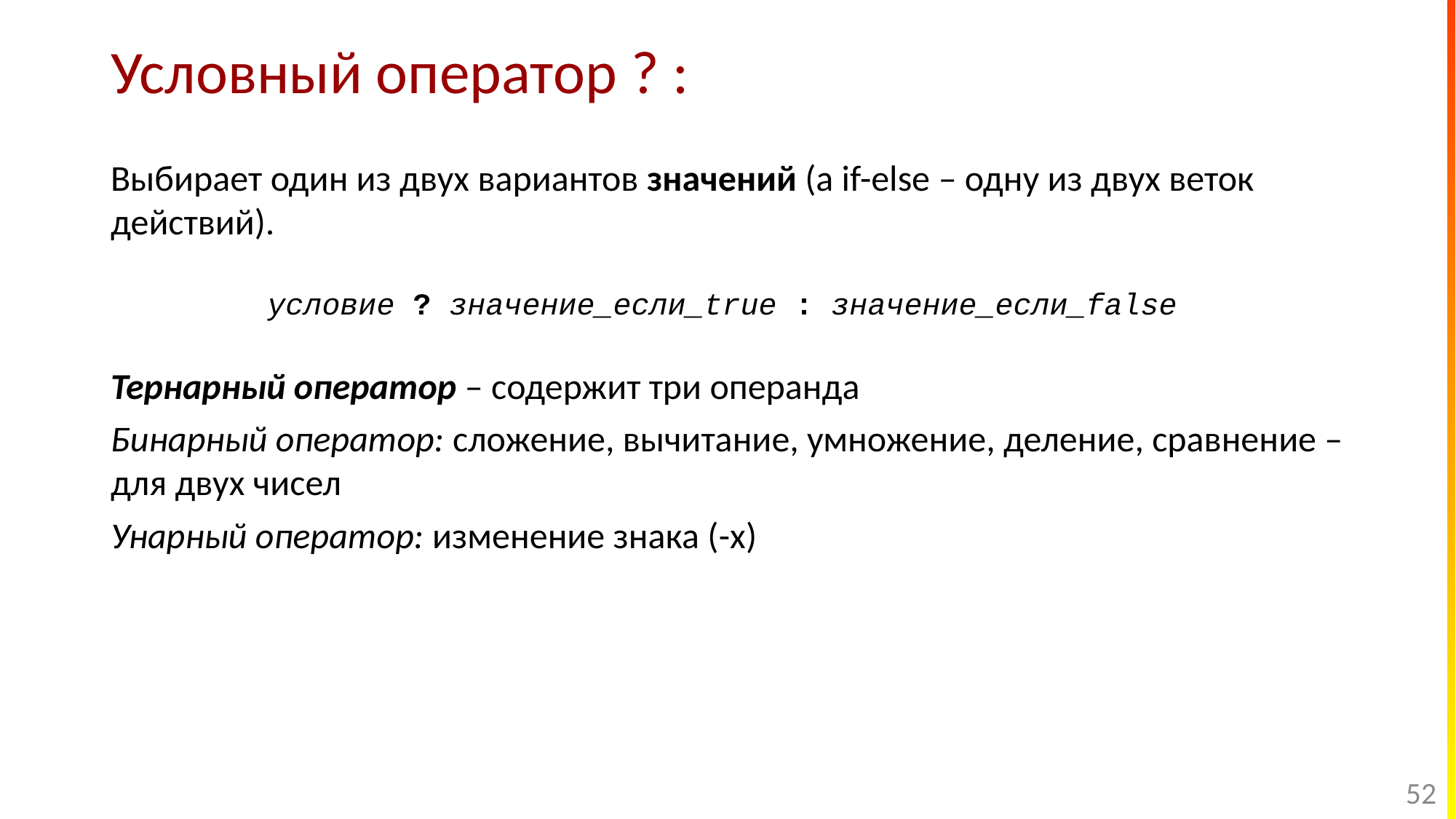

# Условный оператор ? :
Выбирает один из двух вариантов значений (а if-else – одну из двух веток действий).
условие ? значение_если_true : значение_если_false
Тернарный оператор – содержит три операнда
Бинарный оператор: сложение, вычитание, умножение, деление, сравнение – для двух чисел
Унарный оператор: изменение знака (-x)
52